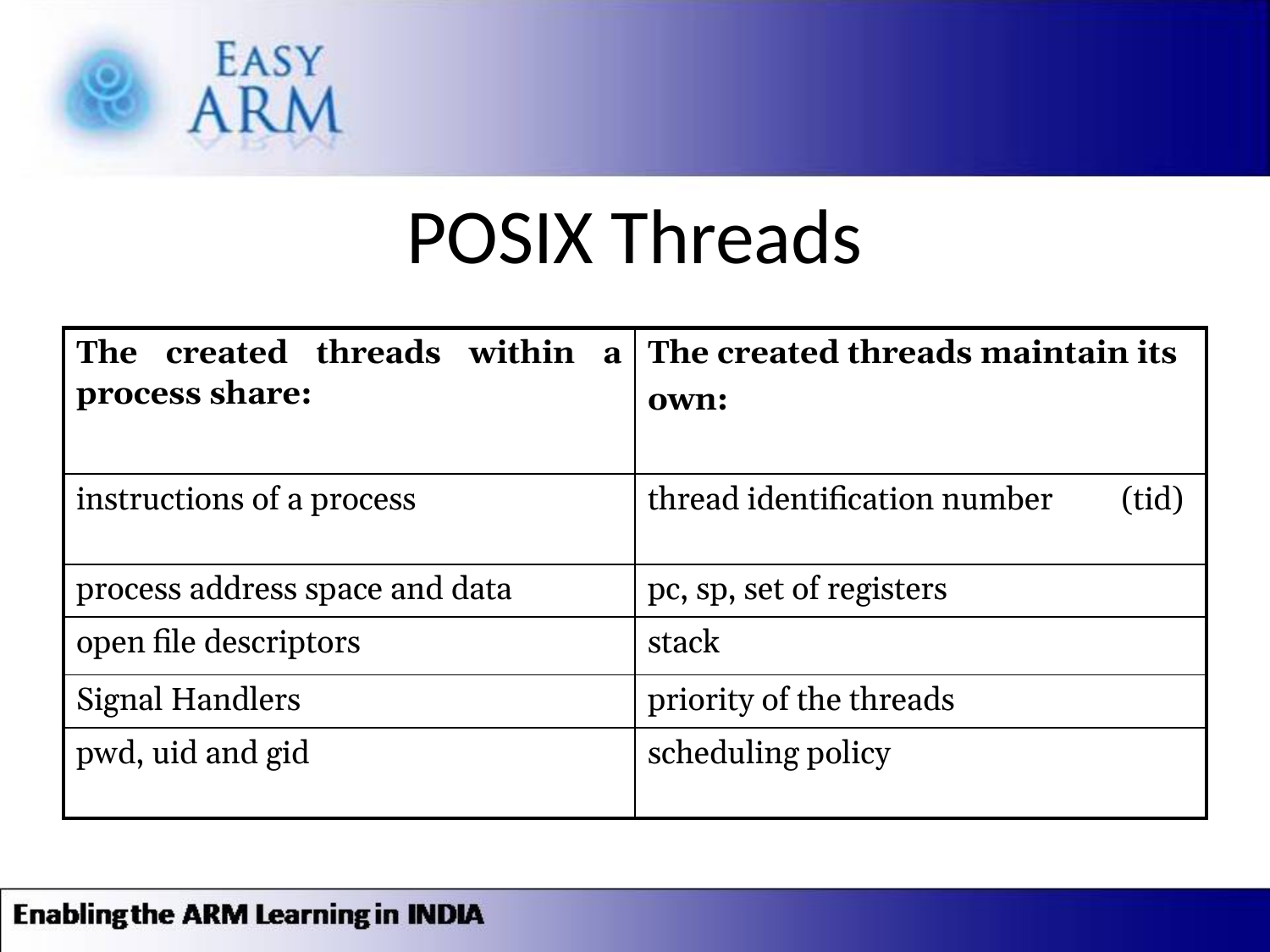

# POSIX Threads
| The created threads within a process share: | The created threads maintain its own: |
| --- | --- |
| instructions of a process | thread identification number (tid) |
| process address space and data | pc, sp, set of registers |
| open file descriptors | stack |
| Signal Handlers | priority of the threads |
| pwd, uid and gid | scheduling policy |